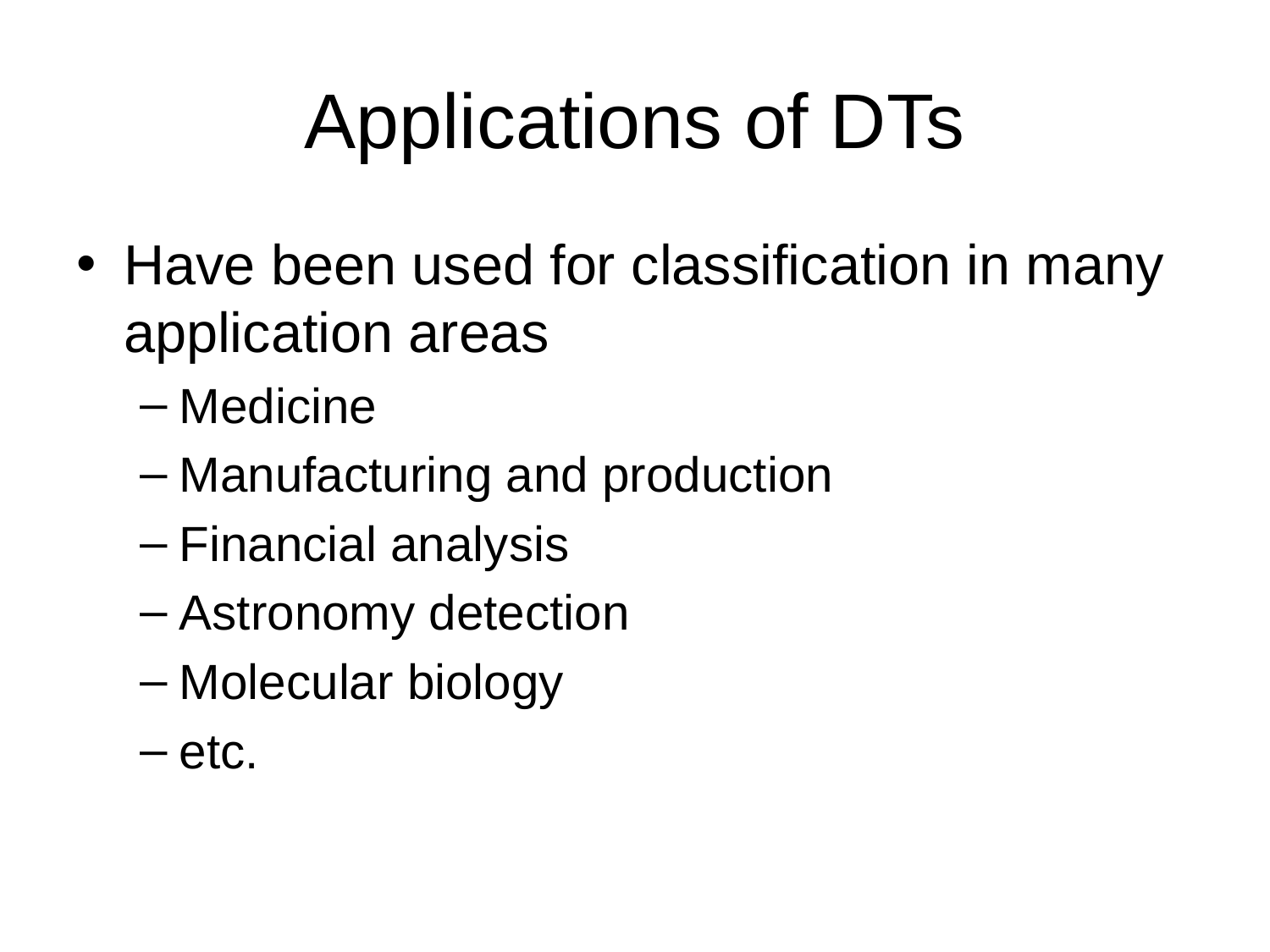

# Applications of DTs
Have been used for classification in many application areas
Medicine
Manufacturing and production
Financial analysis
Astronomy detection
Molecular biology
etc.